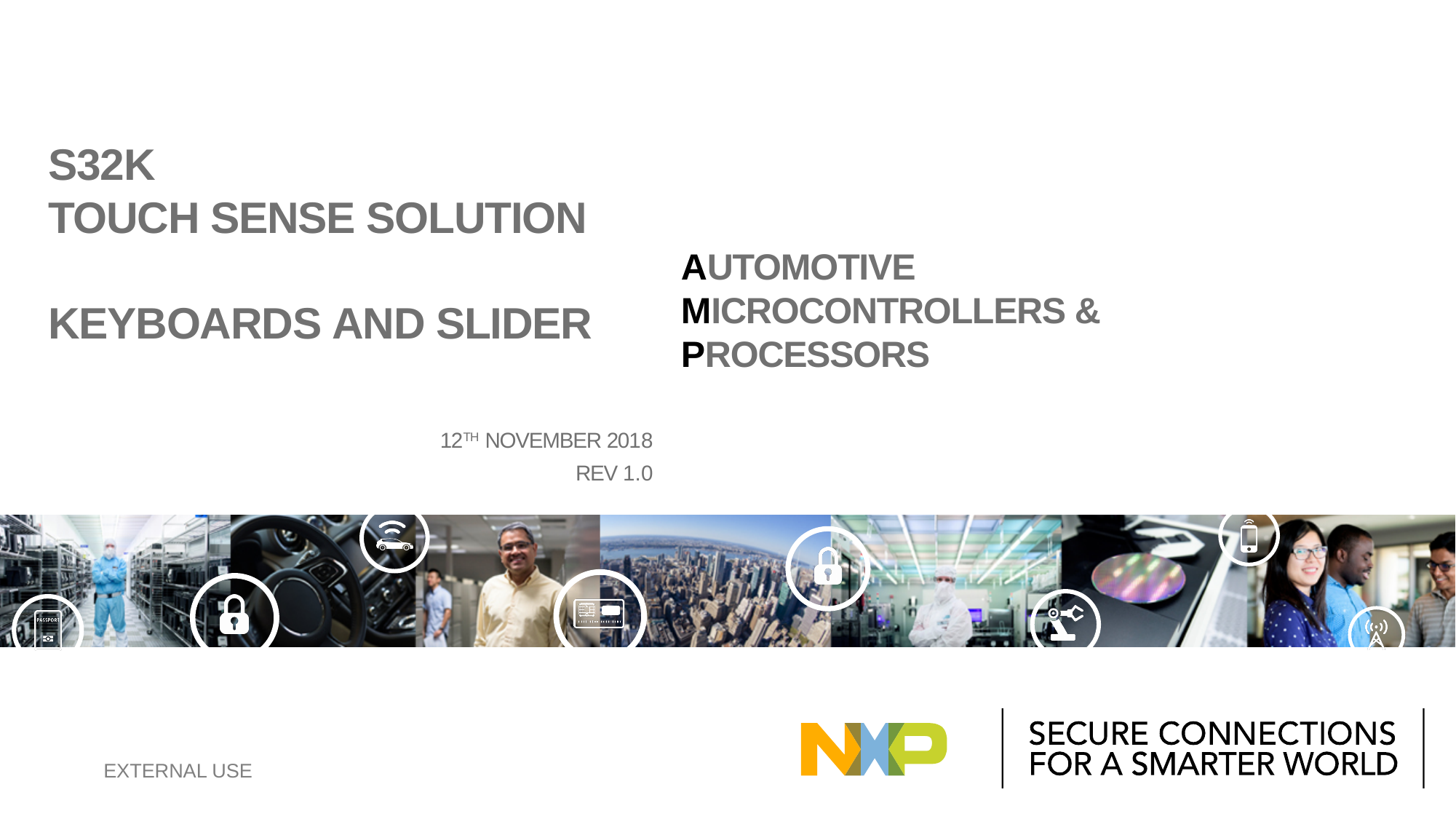

# S32K touch sense Solution keyboards and slider
Automotive Microcontrollers & Processors

12th november 2018
Rev 1.0